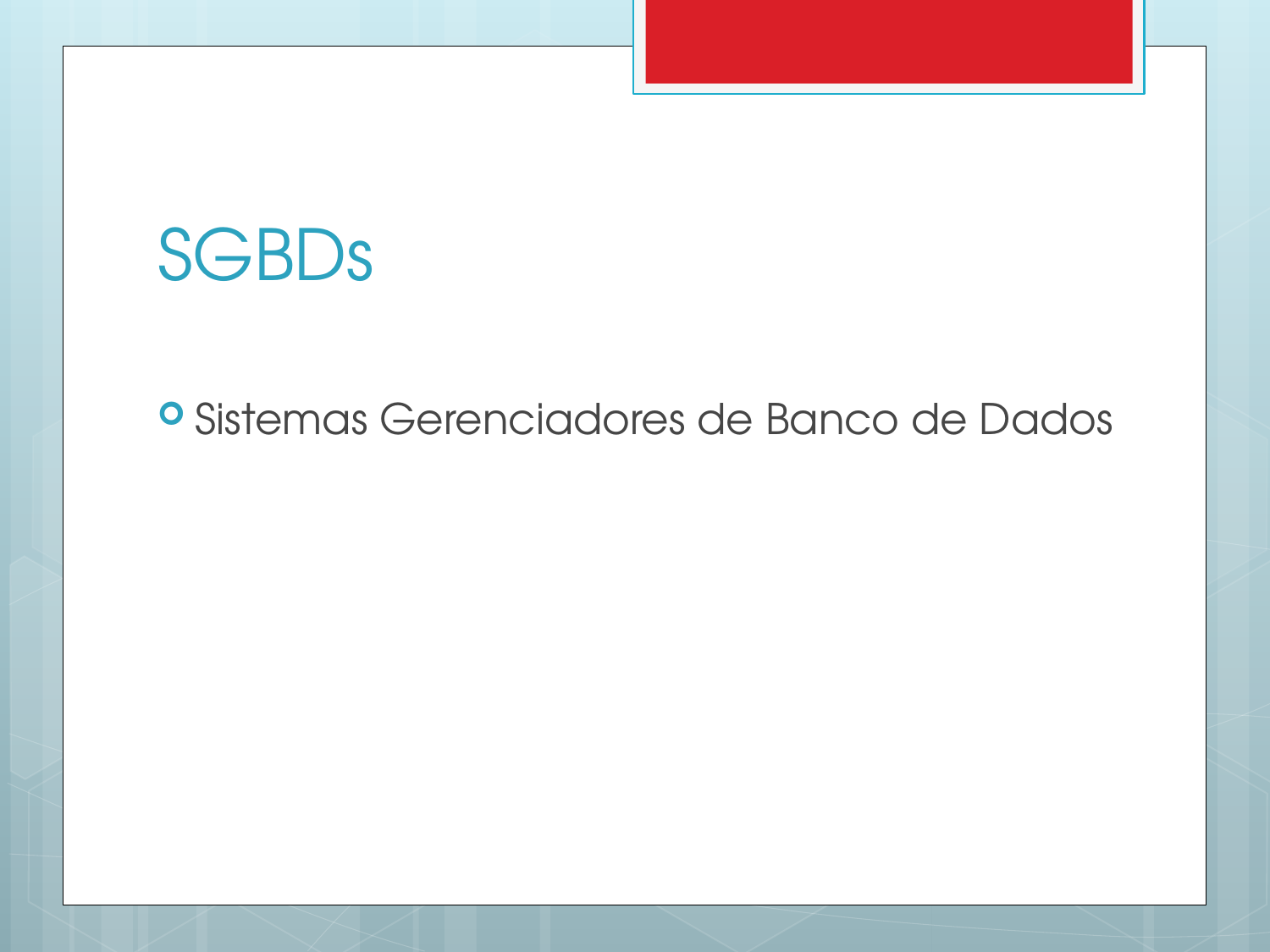

# SGBDs
Sistemas Gerenciadores de Banco de Dados